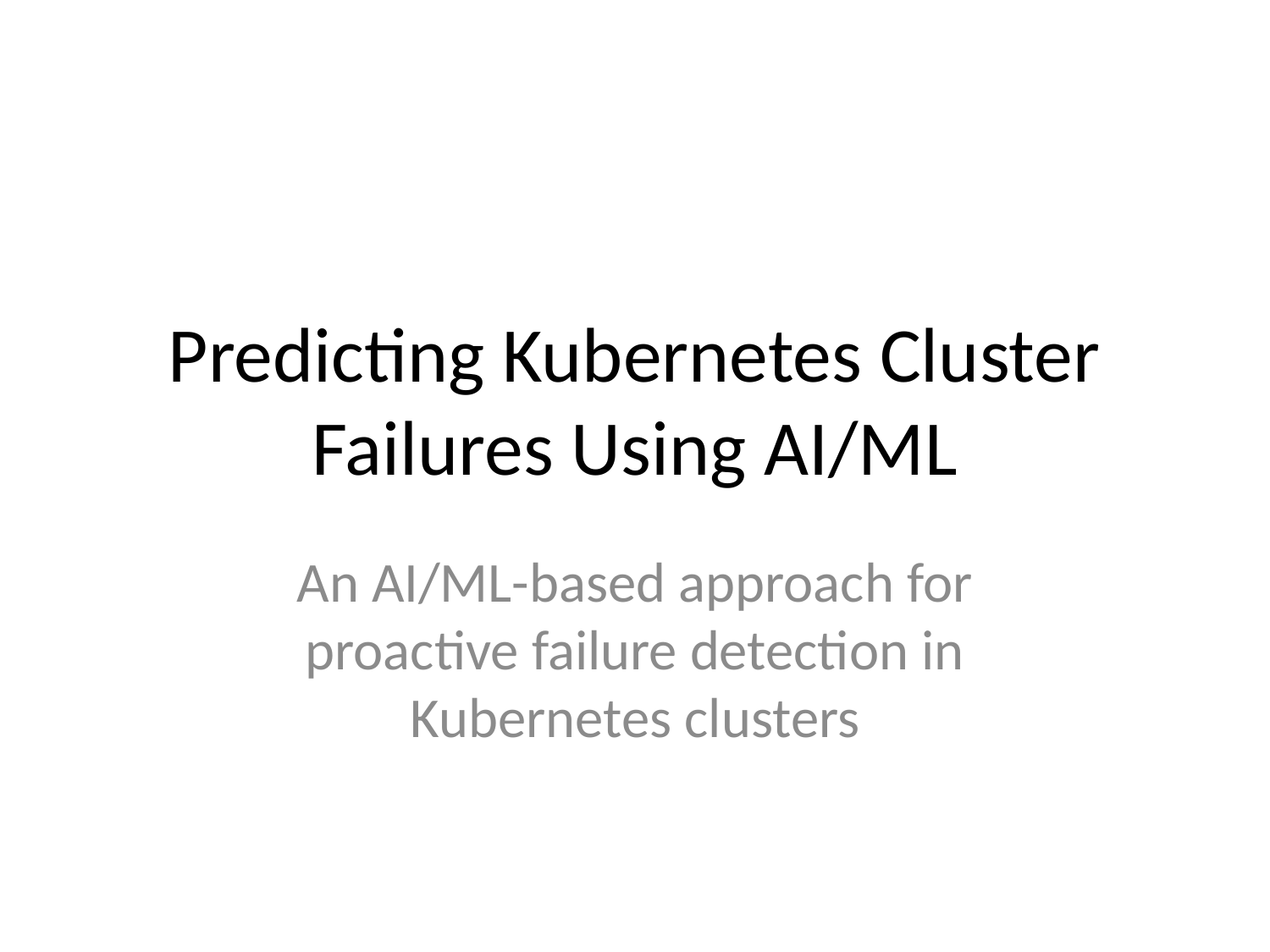

# Predicting Kubernetes Cluster Failures Using AI/ML
An AI/ML-based approach for proactive failure detection in Kubernetes clusters